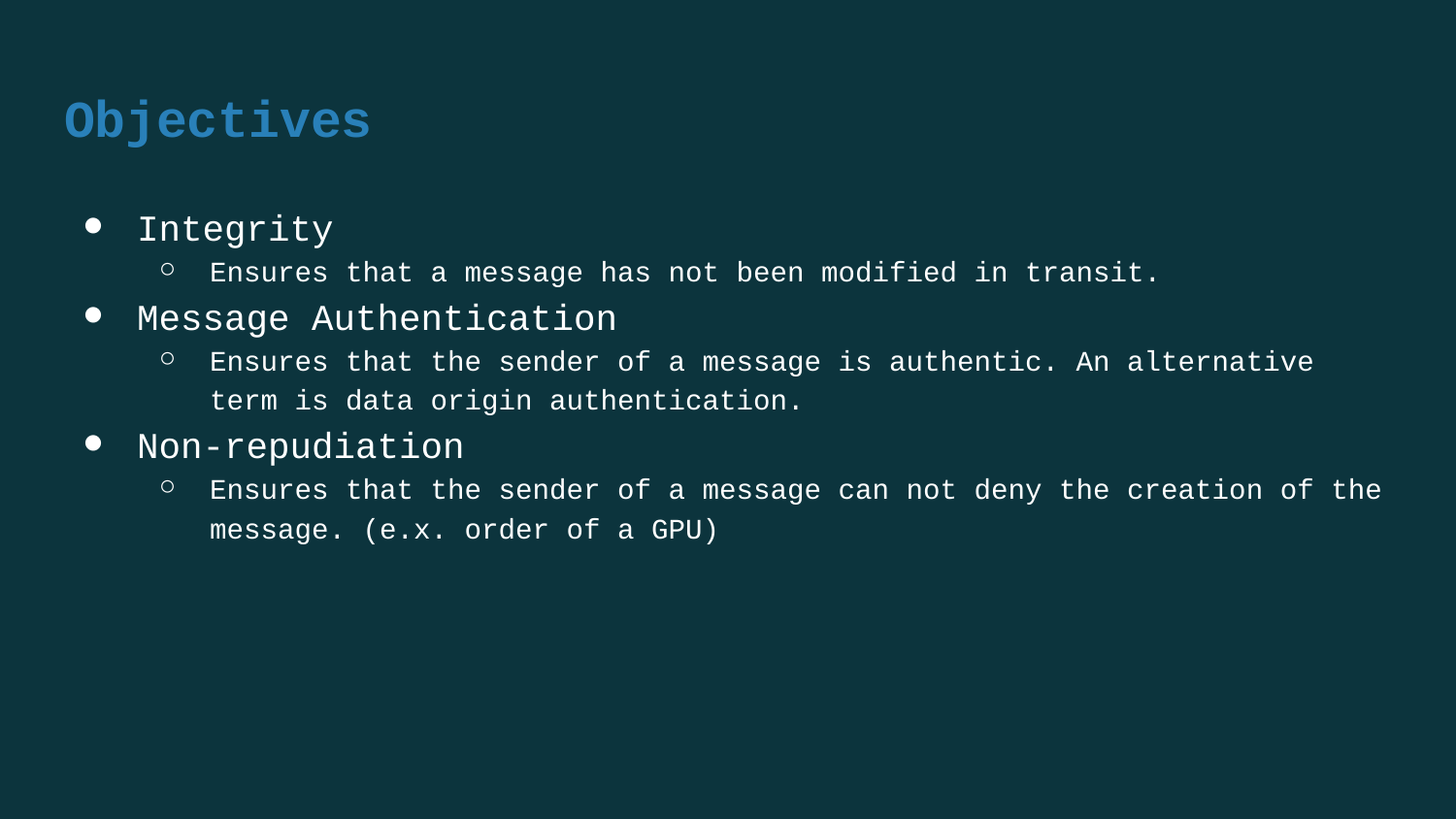

# Objectives
Integrity
Ensures that a message has not been modified in transit.
Message Authentication
Ensures that the sender of a message is authentic. An alternative term is data origin authentication.
Non-repudiation
Ensures that the sender of a message can not deny the creation of the message. (e.x. order of a GPU)